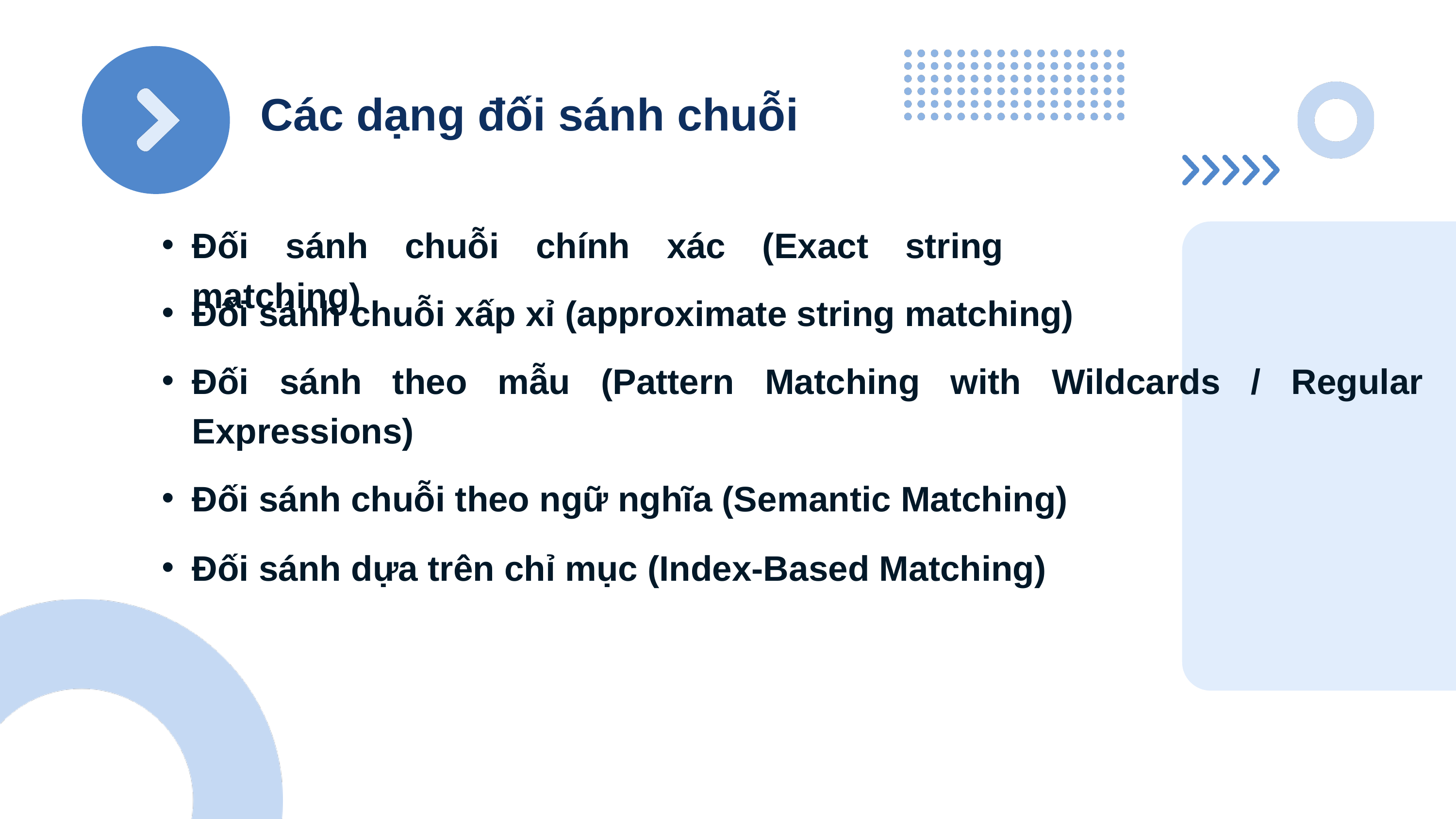

Các dạng đối sánh chuỗi

Đối sánh chuỗi chính xác (Exact string matching)

Đối sánh chuỗi xấp xỉ (approximate string matching)
Đối sánh theo mẫu (Pattern Matching with Wildcards / Regular Expressions)
Đối sánh chuỗi theo ngữ nghĩa (Semantic Matching)
Đối sánh dựa trên chỉ mục (Index-Based Matching)